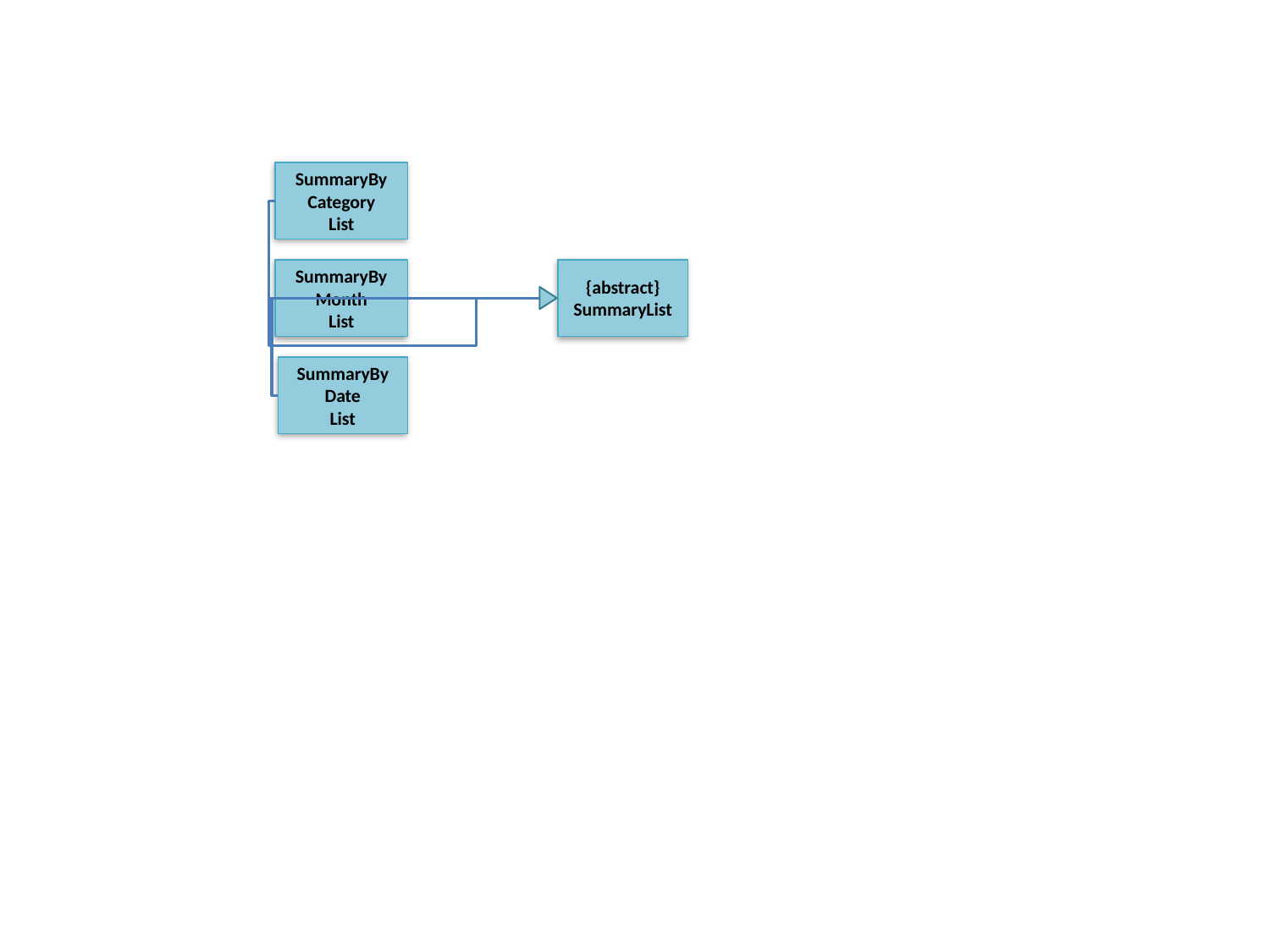

SummaryBy
Category
List
SummaryByMonth
List
{abstract}
SummaryList

SummaryBy
Date
List